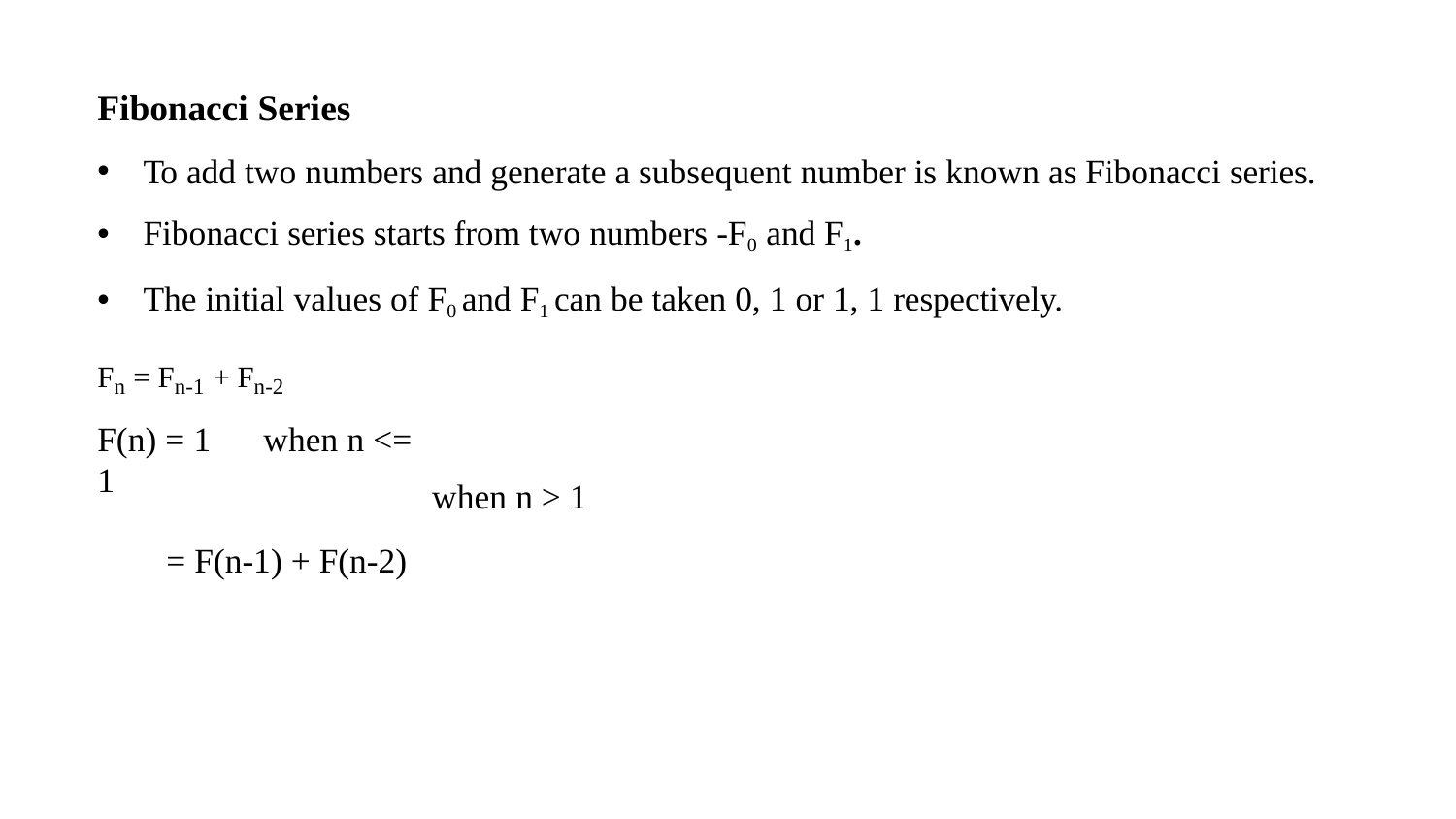

# Fibonacci Series
To add two numbers and generate a subsequent number is known as Fibonacci series.
Fibonacci series starts from two numbers -F0 and F1.
The initial values of F0 and F1 can be taken 0, 1 or 1, 1 respectively.
Fn = Fn-1 + Fn-2
F(n) = 1	when n <= 1

= F(n-1) + F(n-2)
when n > 1